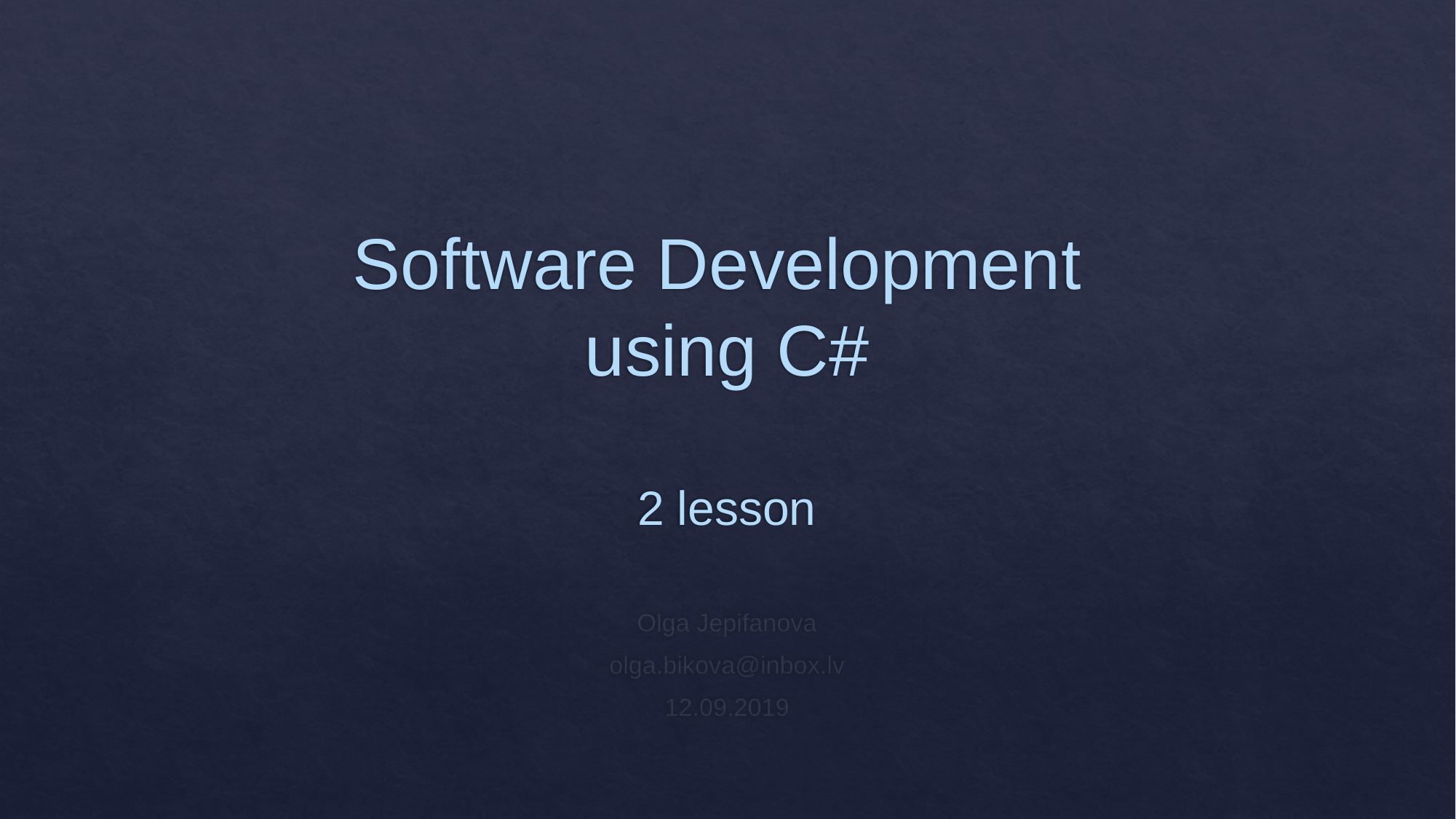

# Software Development using C# 2 lesson
Olga Jepifanova
olga.bikova@inbox.lv
12.09.2019